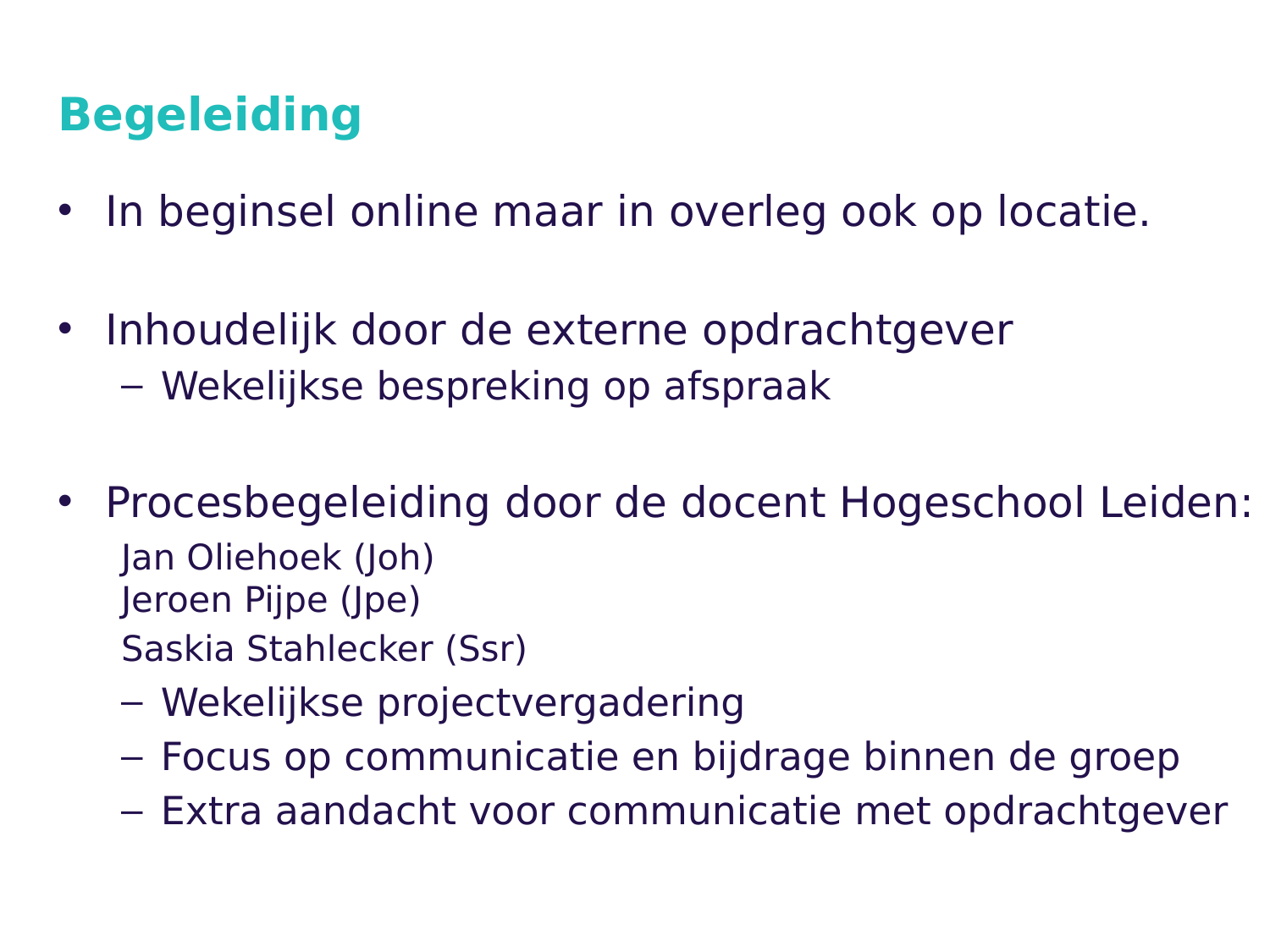

# Begeleiding
In beginsel online maar in overleg ook op locatie.

Inhoudelijk door de externe opdrachtgever
Wekelijkse bespreking op afspraak

Procesbegeleiding door de docent Hogeschool Leiden:
Jan Oliehoek (Joh)
Jeroen Pijpe (Jpe)
Saskia Stahlecker (Ssr)
Wekelijkse projectvergadering
Focus op communicatie en bijdrage binnen de groep
Extra aandacht voor communicatie met opdrachtgever